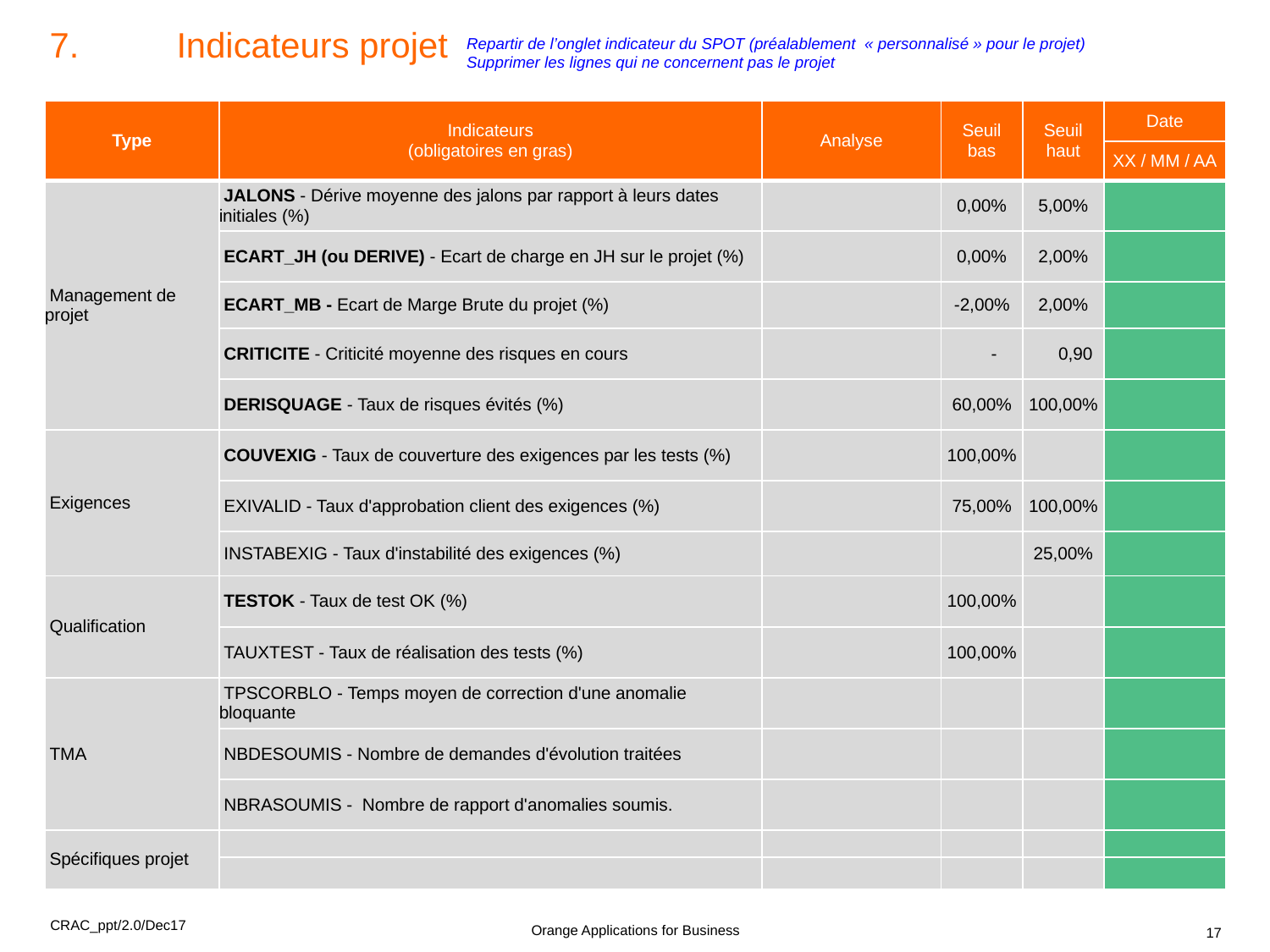

Repartir de l’onglet indicateur du SPOT (préalablement  « personnalisé » pour le projet)
Supprimer les lignes qui ne concernent pas le projet
7.	Indicateurs projet

| Type | Indicateurs (obligatoires en gras) | Analyse | Seuil bas | Seuil haut | Date |
| --- | --- | --- | --- | --- | --- |
|  |  |  |  |  | XX / MM / AA |
| Management de projet | JALONS - Dérive moyenne des jalons par rapport à leurs dates initiales (%) |  | 0,00% | 5,00% |  |
|  | ECART\_JH (ou DERIVE) - Ecart de charge en JH sur le projet (%) |  | 0,00% | 2,00% |  |
|  | ECART\_MB - Ecart de Marge Brute du projet (%) |  | -2,00% | 2,00% |  |
|  | CRITICITE - Criticité moyenne des risques en cours |  | - | 0,90 |  |
|  | DERISQUAGE - Taux de risques évités (%) |  | 60,00% | 100,00% |  |
| Exigences | COUVEXIG - Taux de couverture des exigences par les tests (%) |  | 100,00% |  |  |
|  | EXIVALID - Taux d'approbation client des exigences (%) |  | 75,00% | 100,00% |  |
|  | INSTABEXIG - Taux d'instabilité des exigences (%) |  |  | 25,00% |  |
| Qualification | TESTOK - Taux de test OK (%) |  | 100,00% |  |  |
|  | TAUXTEST - Taux de réalisation des tests (%) |  | 100,00% |  |  |
| TMA | TPSCORBLO - Temps moyen de correction d'une anomalie bloquante |  |  |  |  |
|  | NBDESOUMIS - Nombre de demandes d'évolution traitées |  |  |  |  |
|  | NBRASOUMIS - Nombre de rapport d'anomalies soumis. |  |  |  |  |
| Spécifiques projet |  |  |  |  |  |
|  |  |  |  |  |  |